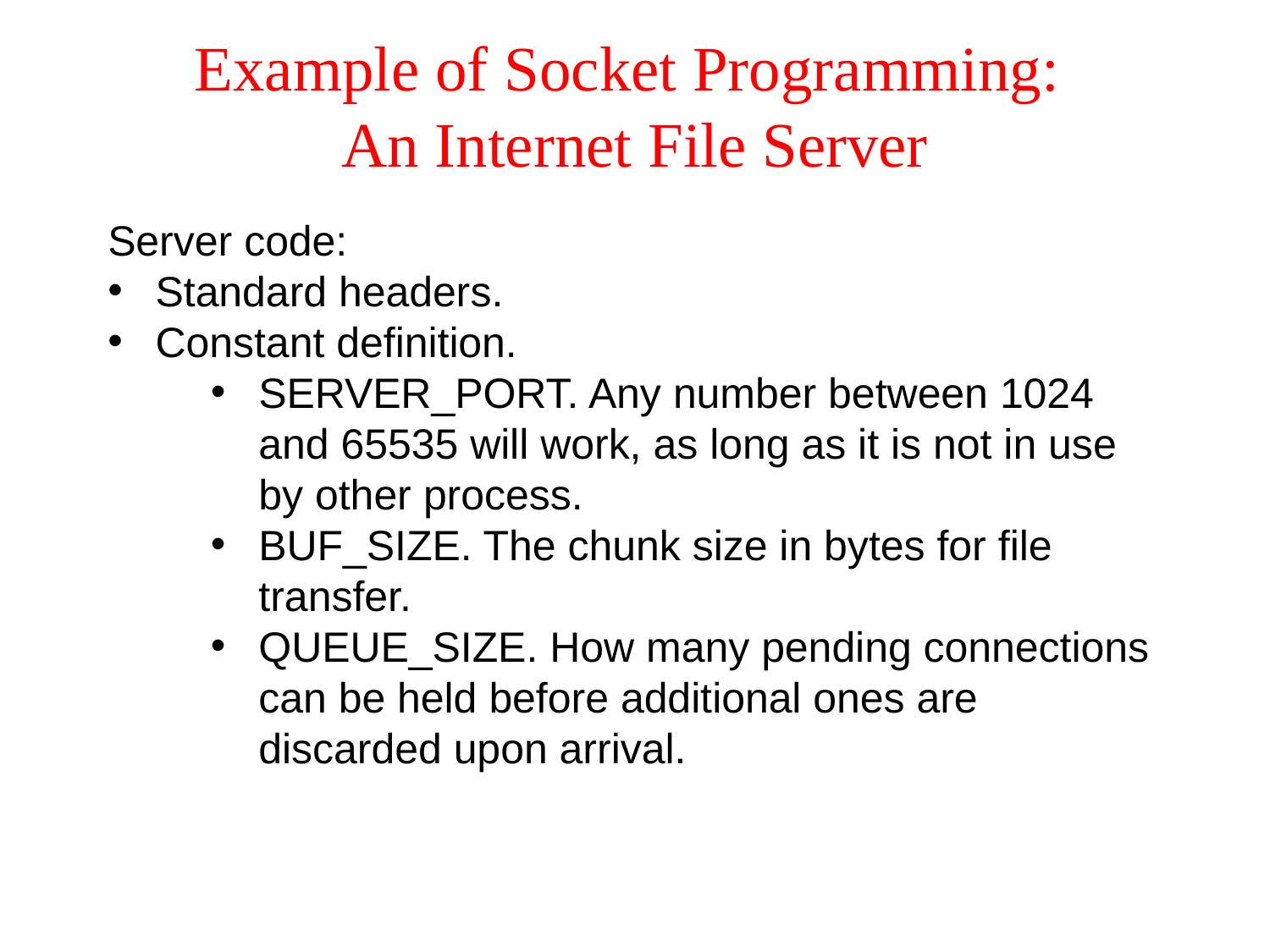

# Example of Socket Programming: An Internet File Server
Server code:
Standard headers.
Constant definition.
SERVER_PORT. Any number between 1024 and 65535 will work, as long as it is not in use by other process.
BUF_SIZE. The chunk size in bytes for file transfer.
QUEUE_SIZE. How many pending connections can be held before additional ones are discarded upon arrival.